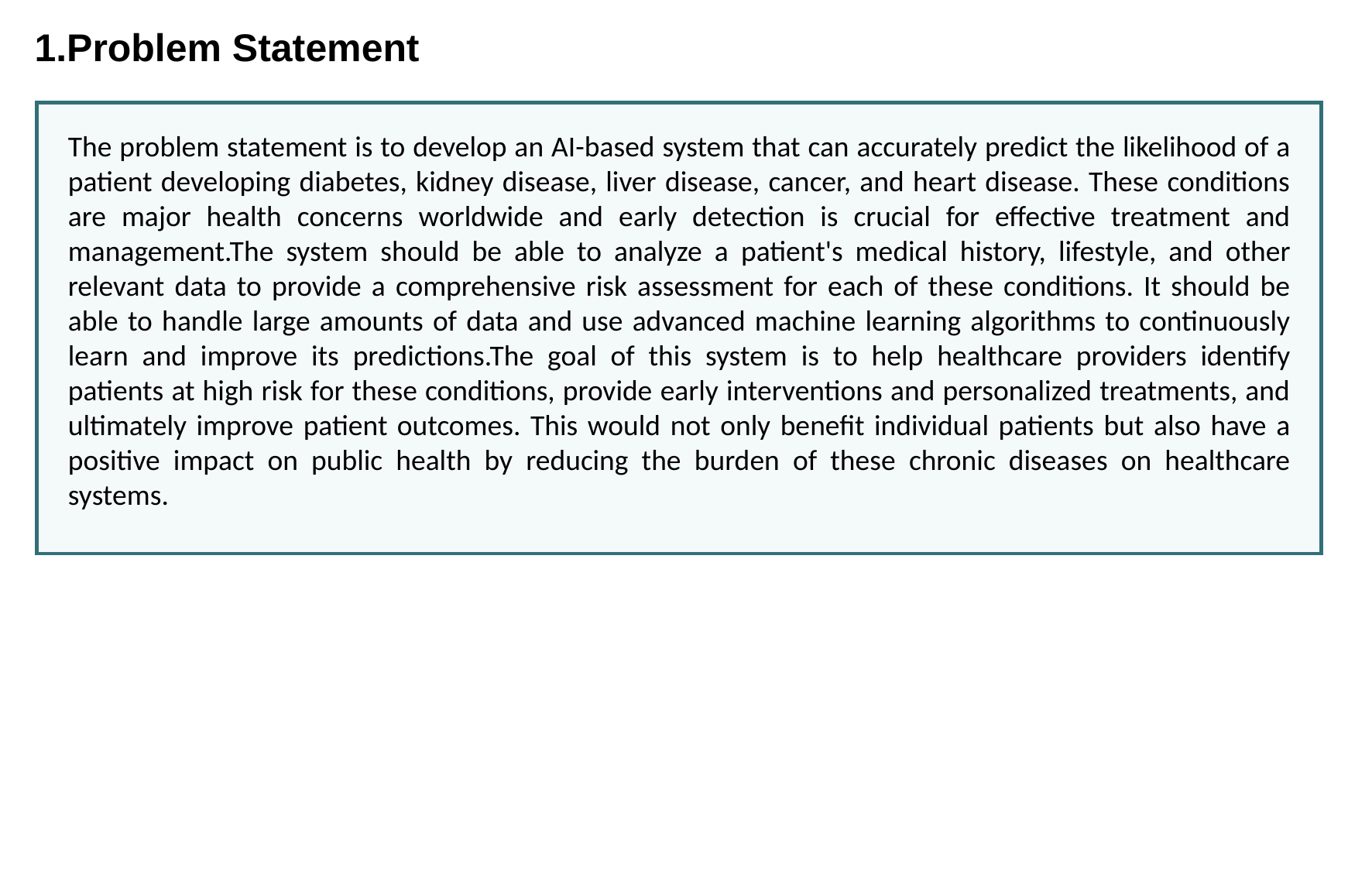

1.Problem Statement

The problem statement is to develop an AI-based system that can accurately predict the likelihood of a patient developing diabetes, kidney disease, liver disease, cancer, and heart disease. These conditions are major health concerns worldwide and early detection is crucial for effective treatment and management.The system should be able to analyze a patient's medical history, lifestyle, and other relevant data to provide a comprehensive risk assessment for each of these conditions. It should be able to handle large amounts of data and use advanced machine learning algorithms to continuously learn and improve its predictions.The goal of this system is to help healthcare providers identify patients at high risk for these conditions, provide early interventions and personalized treatments, and ultimately improve patient outcomes. This would not only benefit individual patients but also have a positive impact on public health by reducing the burden of these chronic diseases on healthcare systems.